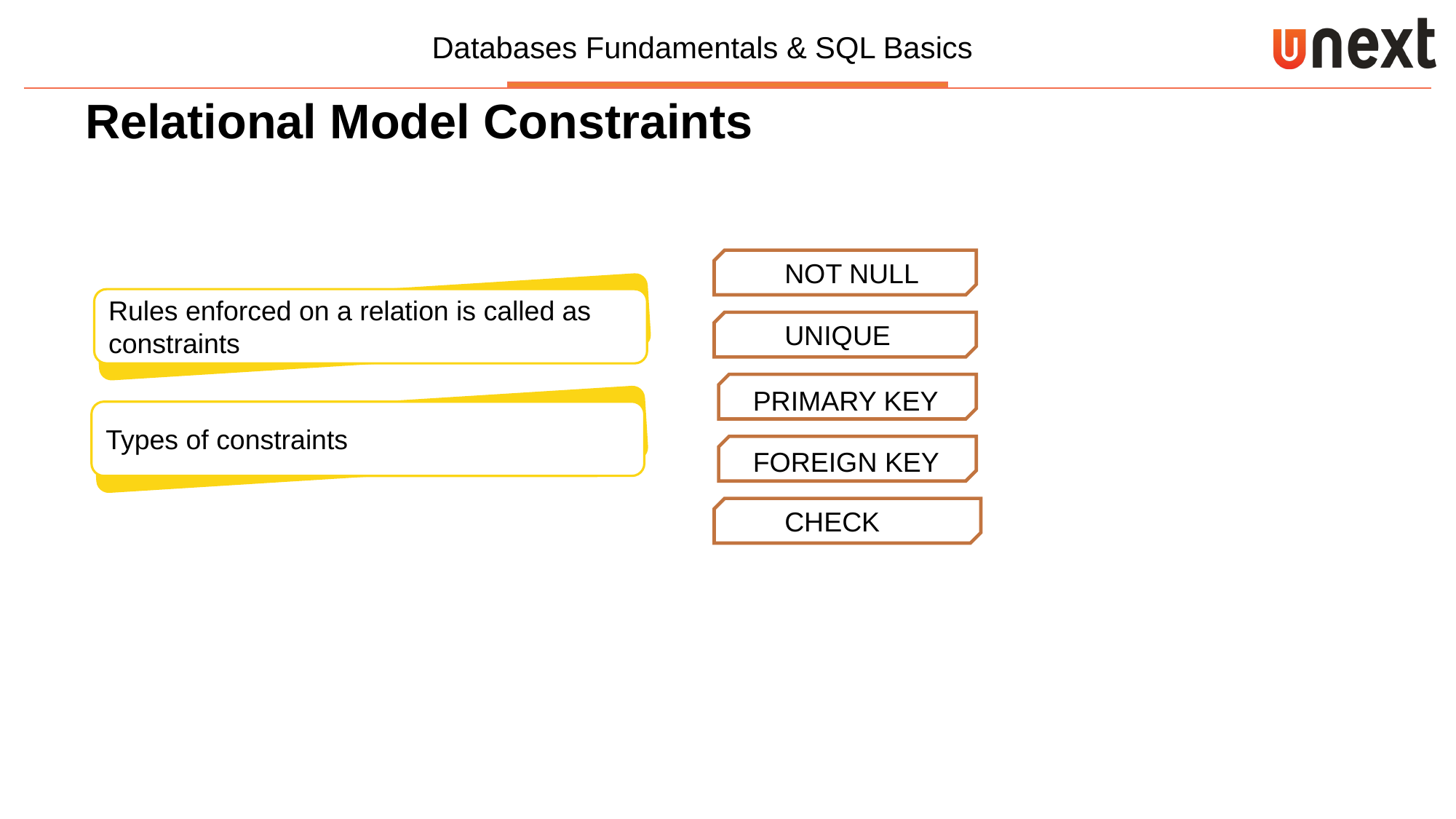

Relational Model Constraints
NOT NULL
Rules enforced on a relation is called as constraints

UNIQUE

PRIMARY KEY

Types of constraints

FOREIGN KEY
CHECK